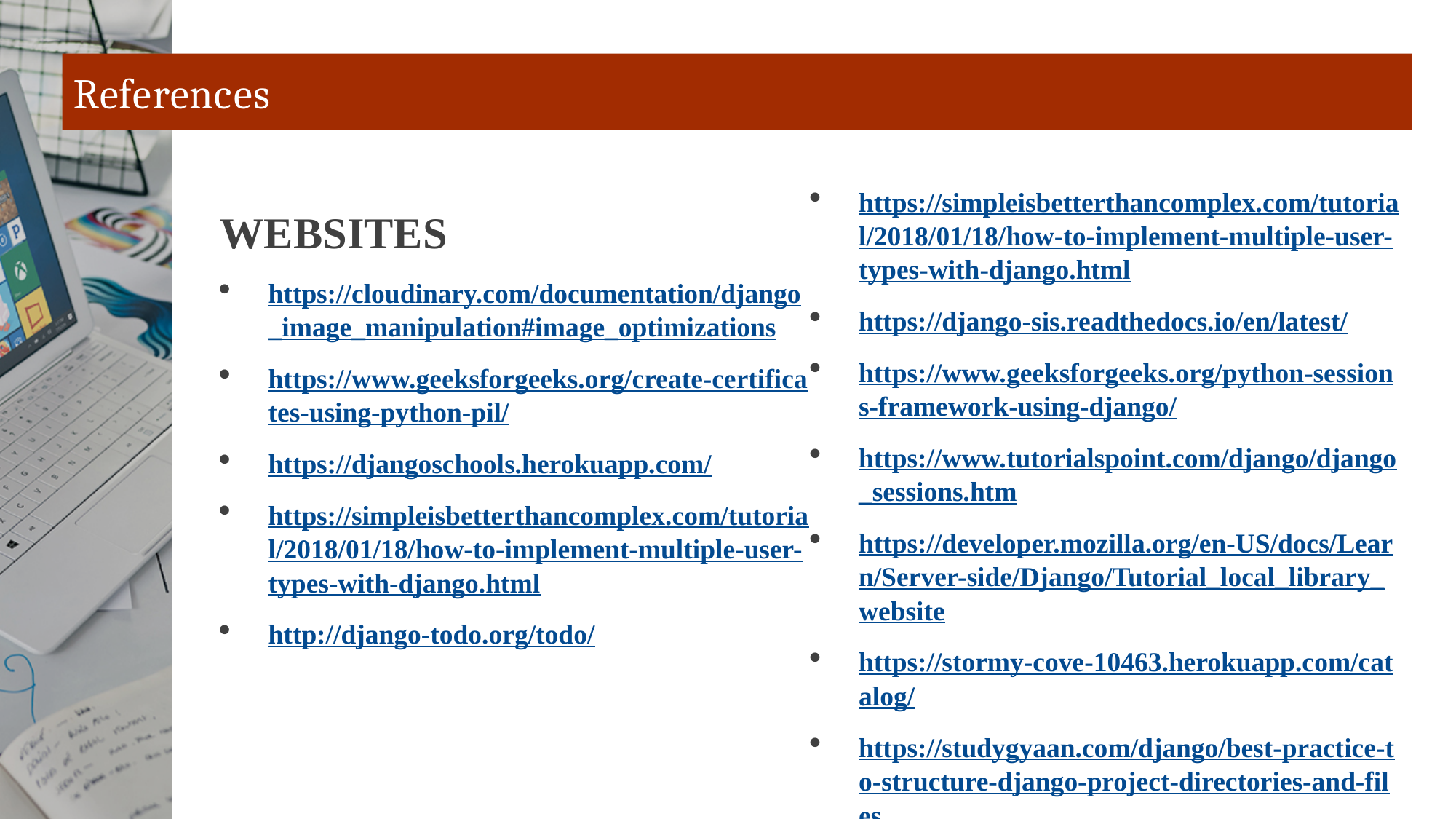

# References
WEBSITES
https://cloudinary.com/documentation/django_image_manipulation#image_optimizations
https://www.geeksforgeeks.org/create-certificates-using-python-pil/
https://djangoschools.herokuapp.com/
https://simpleisbetterthancomplex.com/tutorial/2018/01/18/how-to-implement-multiple-user-types-with-django.html
http://django-todo.org/todo/
https://simpleisbetterthancomplex.com/tutorial/2018/01/18/how-to-implement-multiple-user-types-with-django.html
https://django-sis.readthedocs.io/en/latest/
https://www.geeksforgeeks.org/python-sessions-framework-using-django/
https://www.tutorialspoint.com/django/django_sessions.htm
https://developer.mozilla.org/en-US/docs/Learn/Server-side/Django/Tutorial_local_library_website
https://stormy-cove-10463.herokuapp.com/catalog/
https://studygyaan.com/django/best-practice-to-structure-django-project-directories-and-files
https://cloudinary.com/documentation/django_image_manipulation#image_optimizations